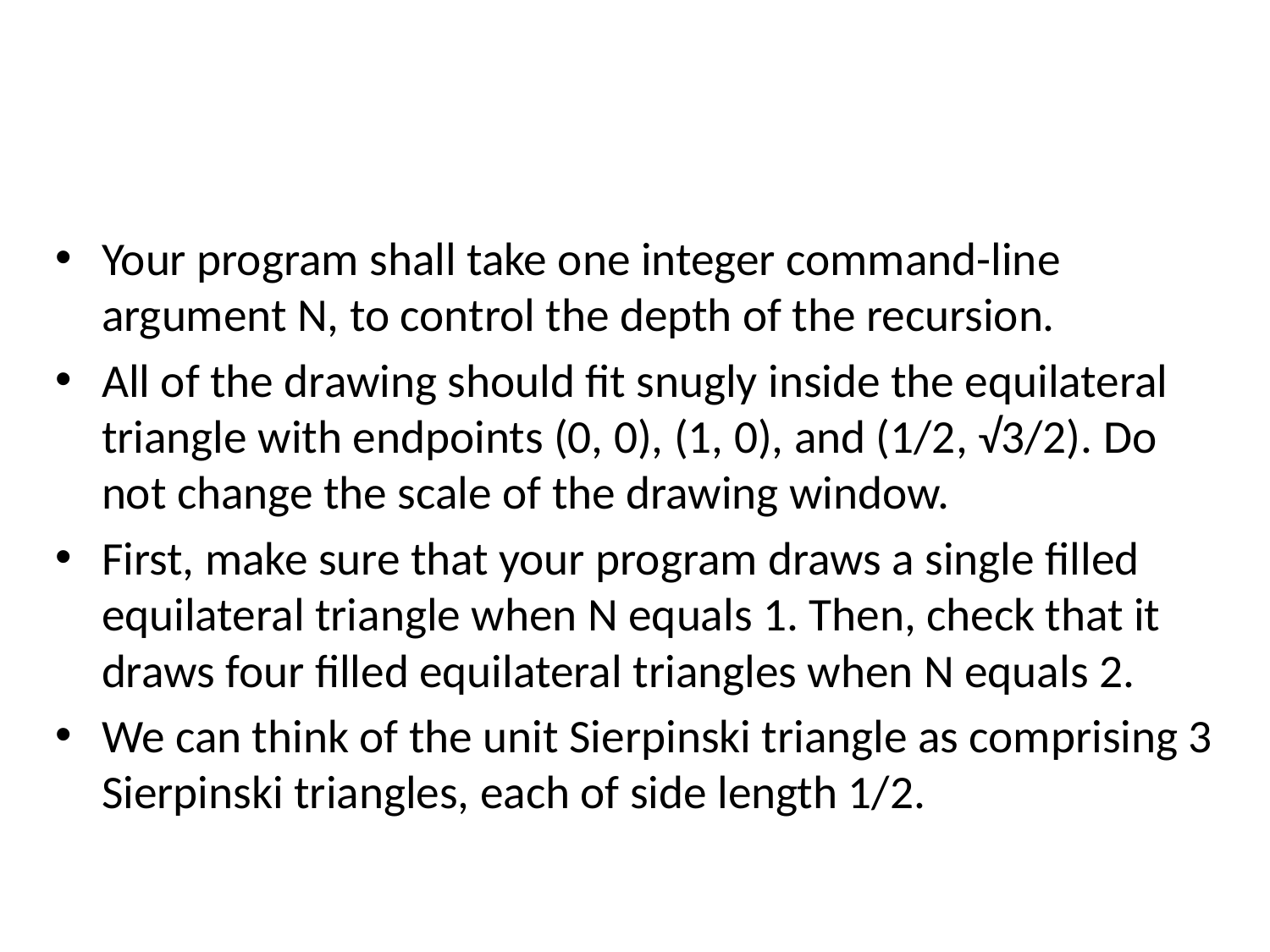

#
Your program shall take one integer command-line argument N, to control the depth of the recursion.
All of the drawing should fit snugly inside the equilateral triangle with endpoints (0, 0), (1, 0), and (1/2, √3/2). Do not change the scale of the drawing window.
First, make sure that your program draws a single filled equilateral triangle when N equals 1. Then, check that it draws four filled equilateral triangles when N equals 2.
We can think of the unit Sierpinski triangle as comprising 3 Sierpinski triangles, each of side length 1/2.